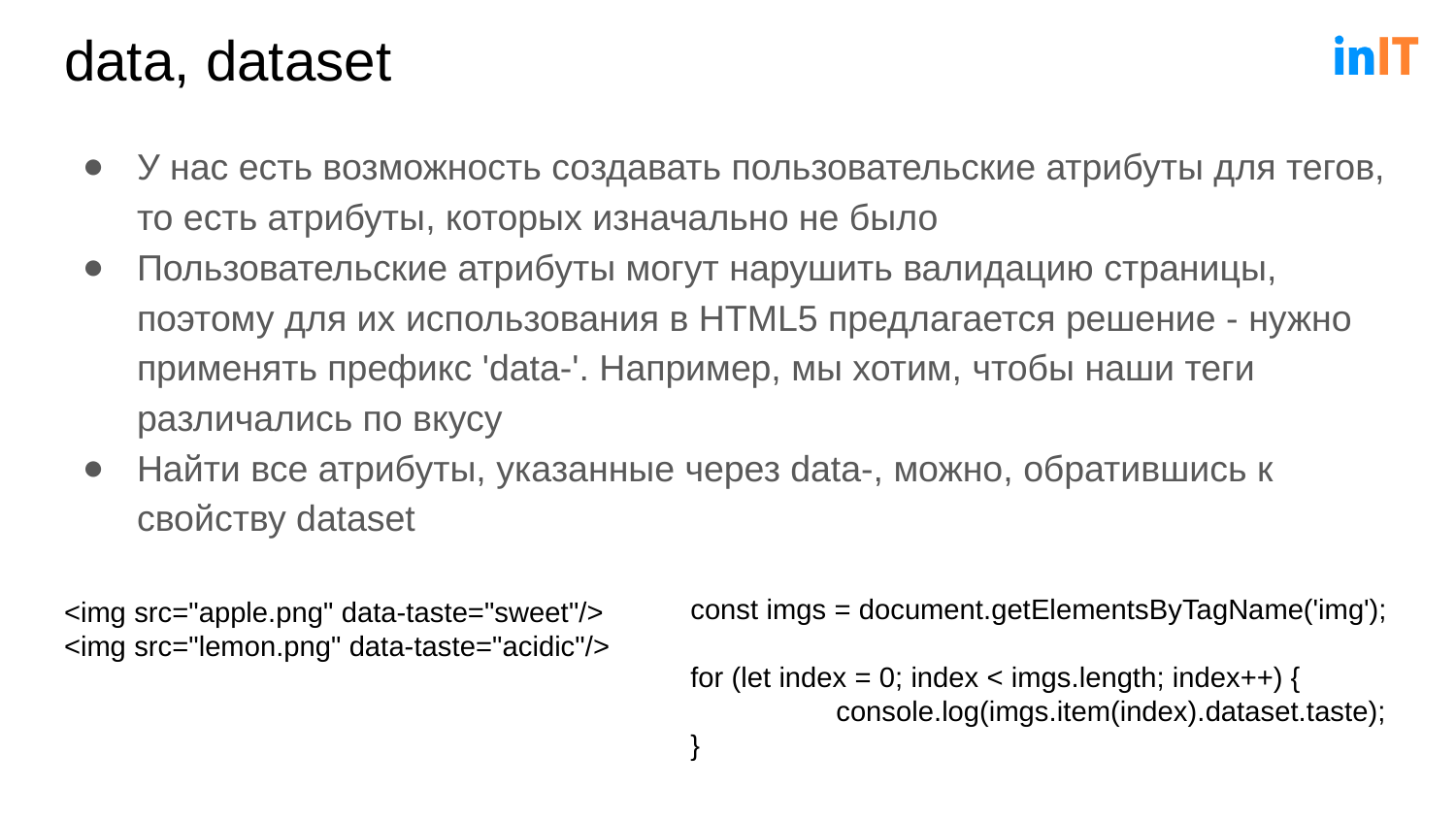

# data, dataset
У нас есть возможность создавать пользовательские атрибуты для тегов, то есть атрибуты, которых изначально не было
Пользовательские атрибуты могут нарушить валидацию страницы, поэтому для их использования в HTML5 предлагается решение - нужно применять префикс 'data-'. Например, мы хотим, чтобы наши теги различались по вкусу
Найти все атрибуты, указанные через data-, можно, обратившись к свойству dataset
const imgs = document.getElementsByTagName('img');

for (let index = 0; index < imgs.length; index++) {
	console.log(imgs.item(index).dataset.taste);
}
<img src="apple.png" data-taste="sweet"/>
<img src="lemon.png" data-taste="acidic"/>